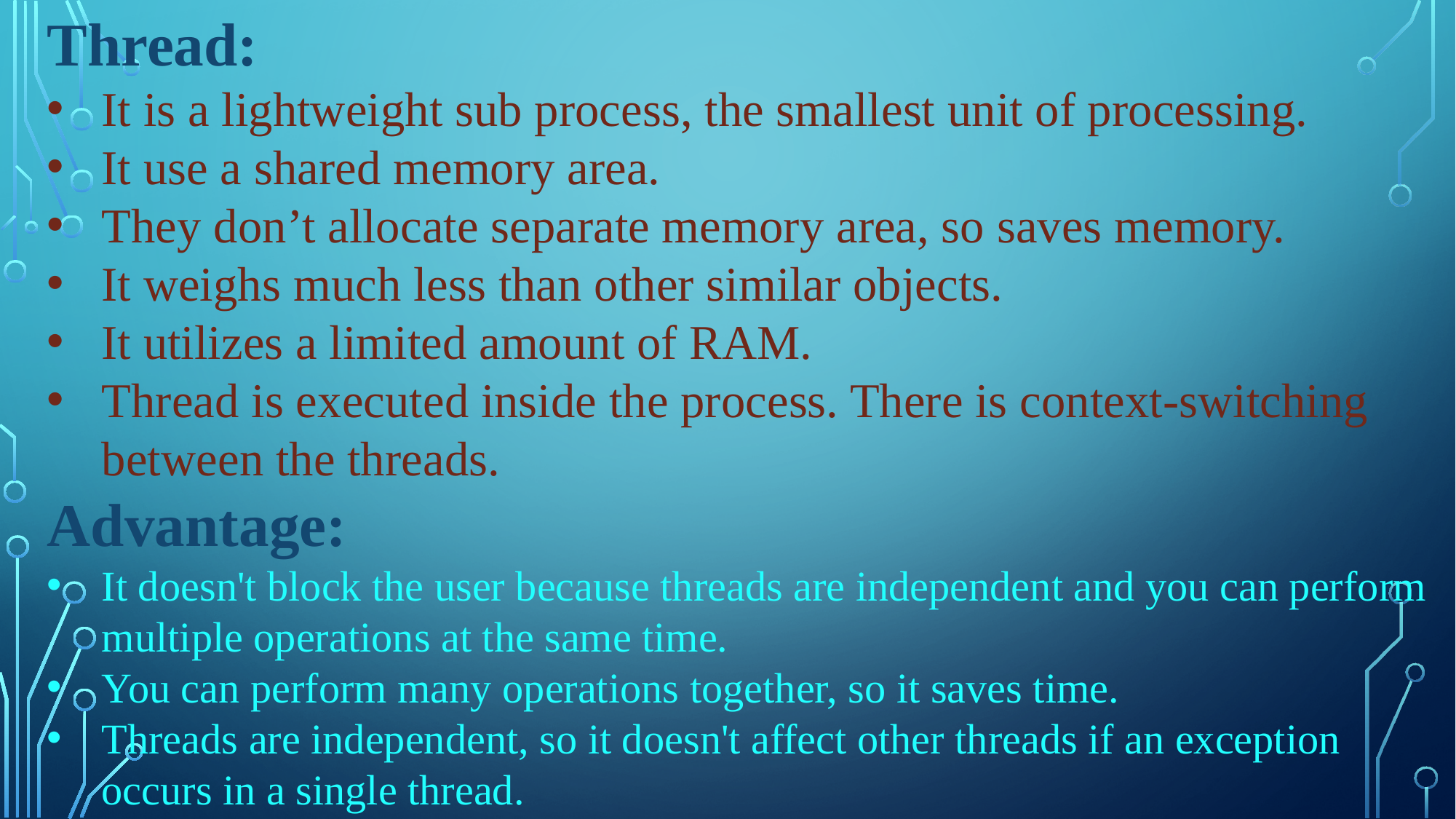

Thread:
It is a lightweight sub process, the smallest unit of processing.
It use a shared memory area.
They don’t allocate separate memory area, so saves memory.
It weighs much less than other similar objects.
It utilizes a limited amount of RAM.
Thread is executed inside the process. There is context-switching between the threads.
Advantage:
It doesn't block the user because threads are independent and you can perform multiple operations at the same time.
You can perform many operations together, so it saves time.
Threads are independent, so it doesn't affect other threads if an exception occurs in a single thread.